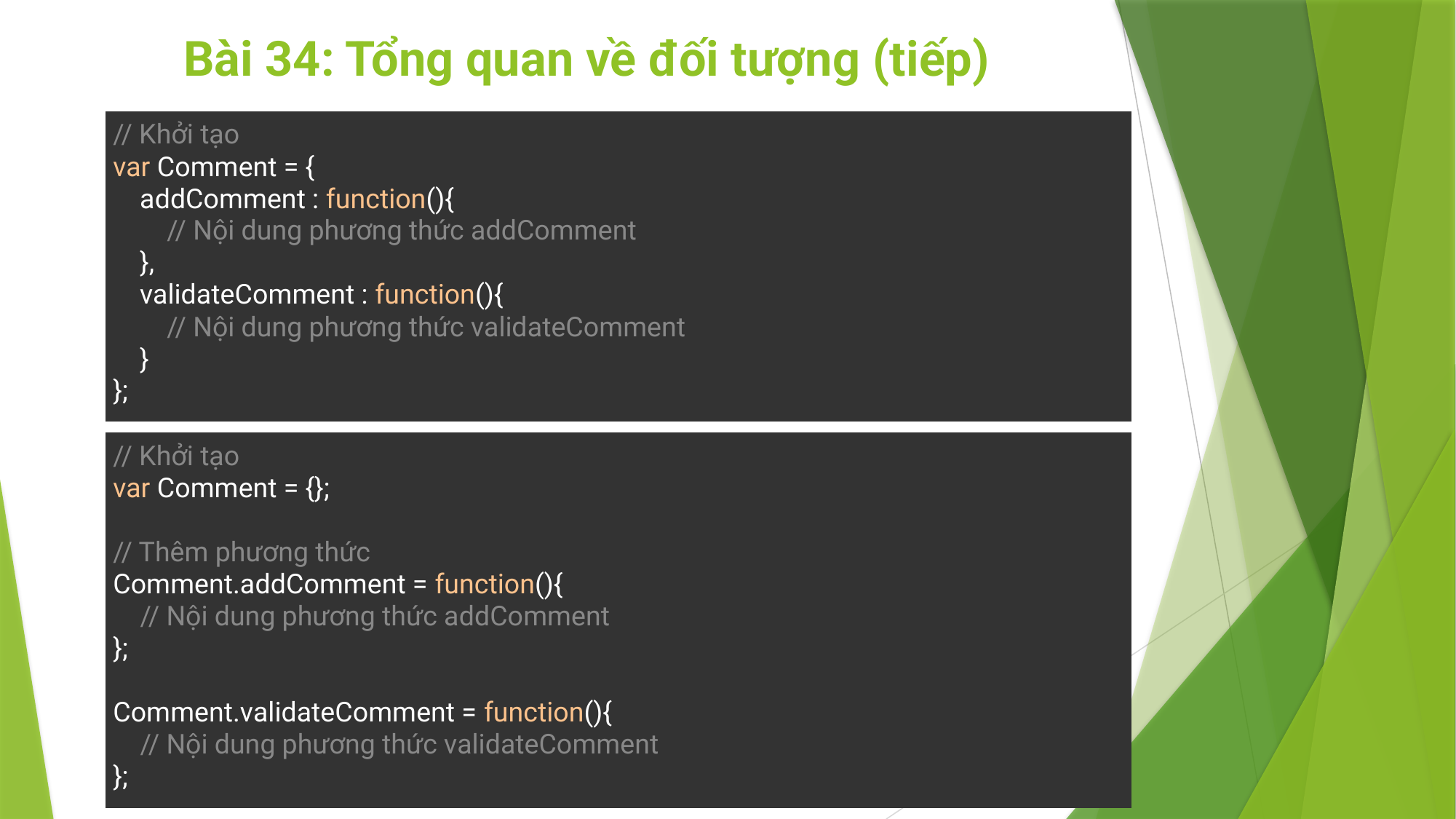

# Bài 34: Tổng quan về đối tượng (tiếp)

| // Khởi tạo var Comment = {     addComment : function(){         // Nội dung phương thức addComment     },     validateComment : function(){         // Nội dung phương thức validateComment     } }; |
| --- |

| // Khởi tạo var Comment = {}; // Thêm phương thức Comment.addComment = function(){     // Nội dung phương thức addComment }; Comment.validateComment = function(){     // Nội dung phương thức validateComment }; |
| --- |